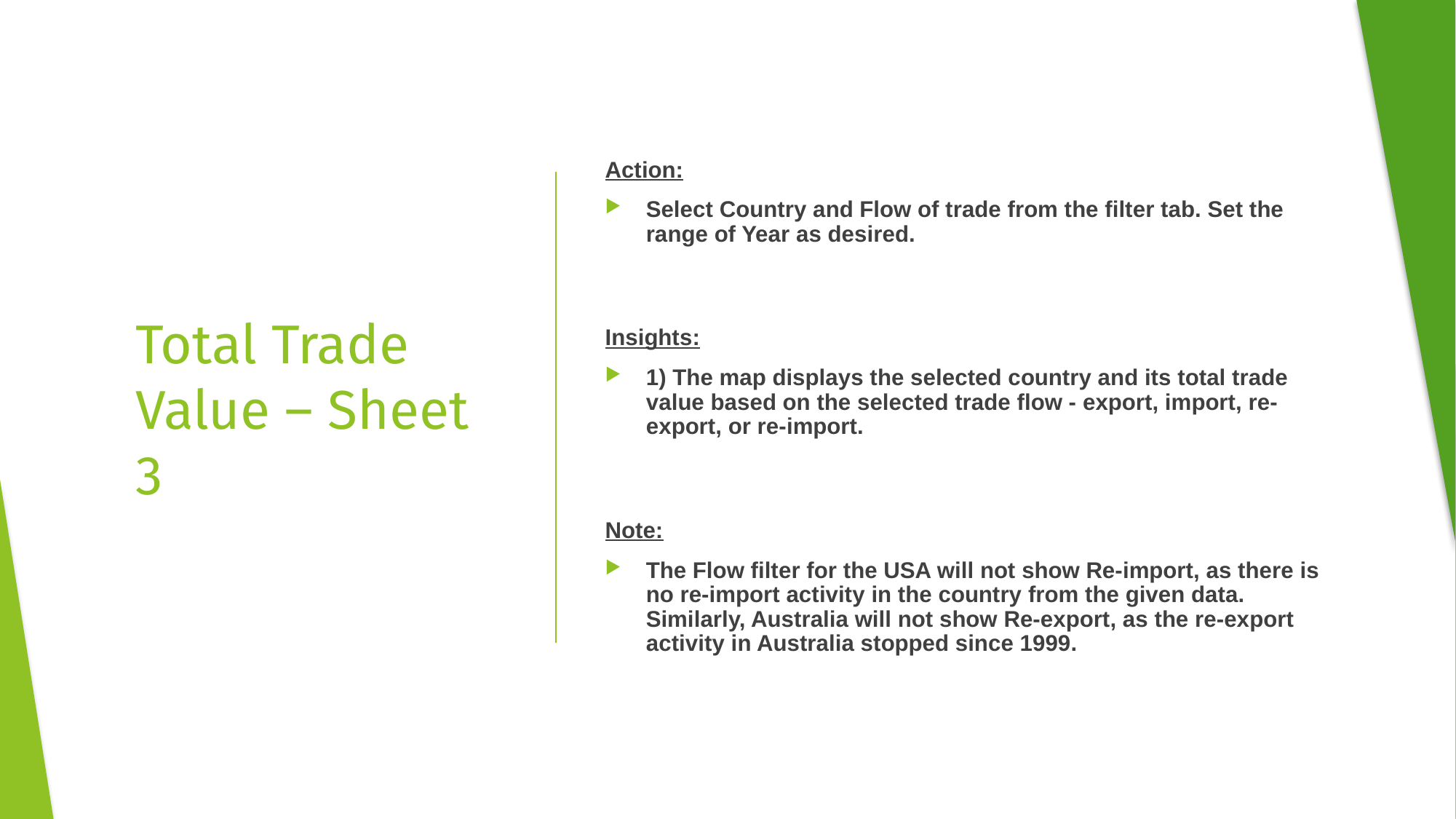

Action:
Select Country and Flow of trade from the filter tab. Set the range of Year as desired.

Insights:
1) The map displays the selected country and its total trade value based on the selected trade flow - export, import, re-export, or re-import.

Note:
The Flow filter for the USA will not show Re-import, as there is no re-import activity in the country from the given data. Similarly, Australia will not show Re-export, as the re-export activity in Australia stopped since 1999.
# Total Trade Value – Sheet 3